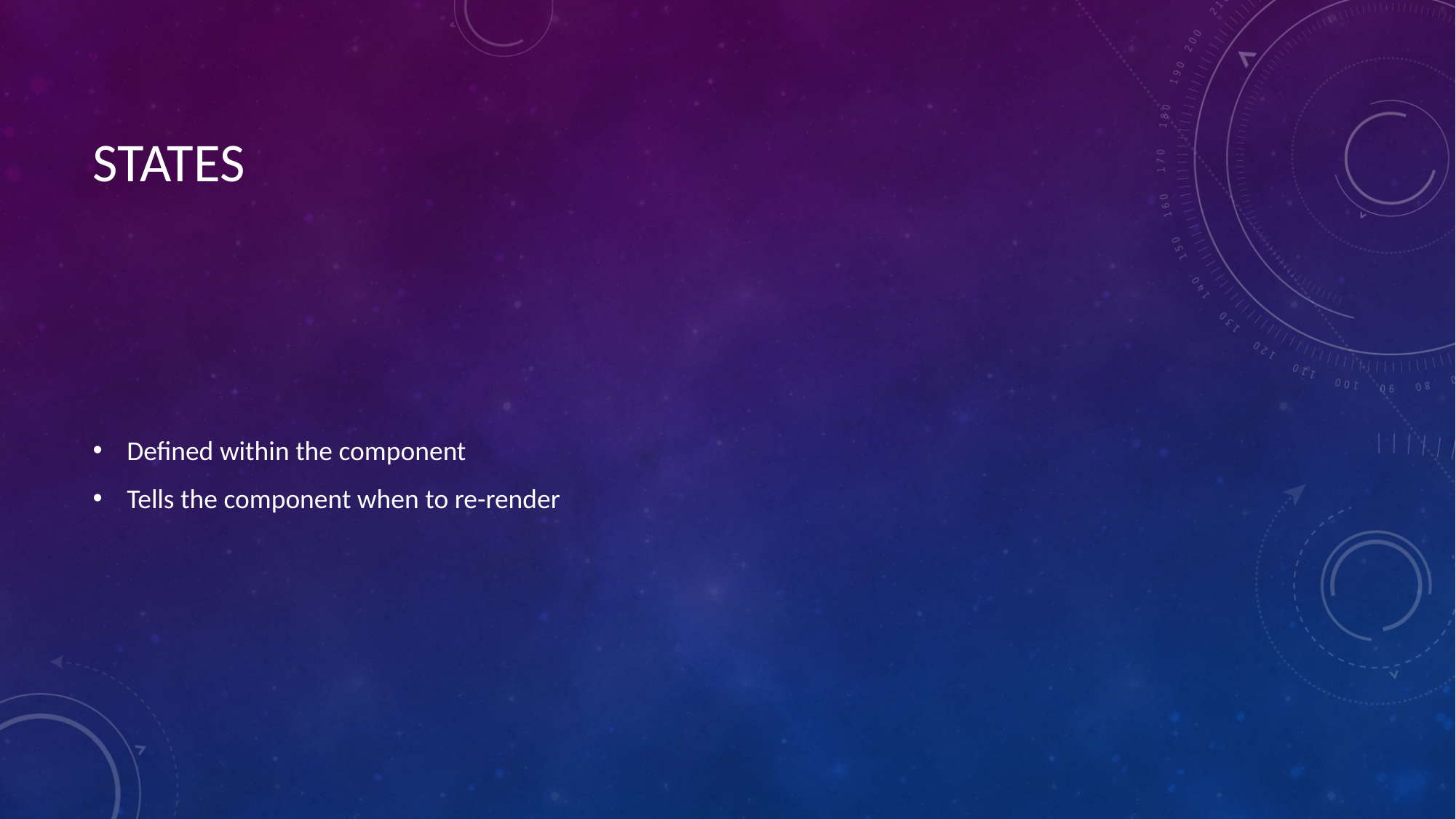

# states
Defined within the component
Tells the component when to re-render